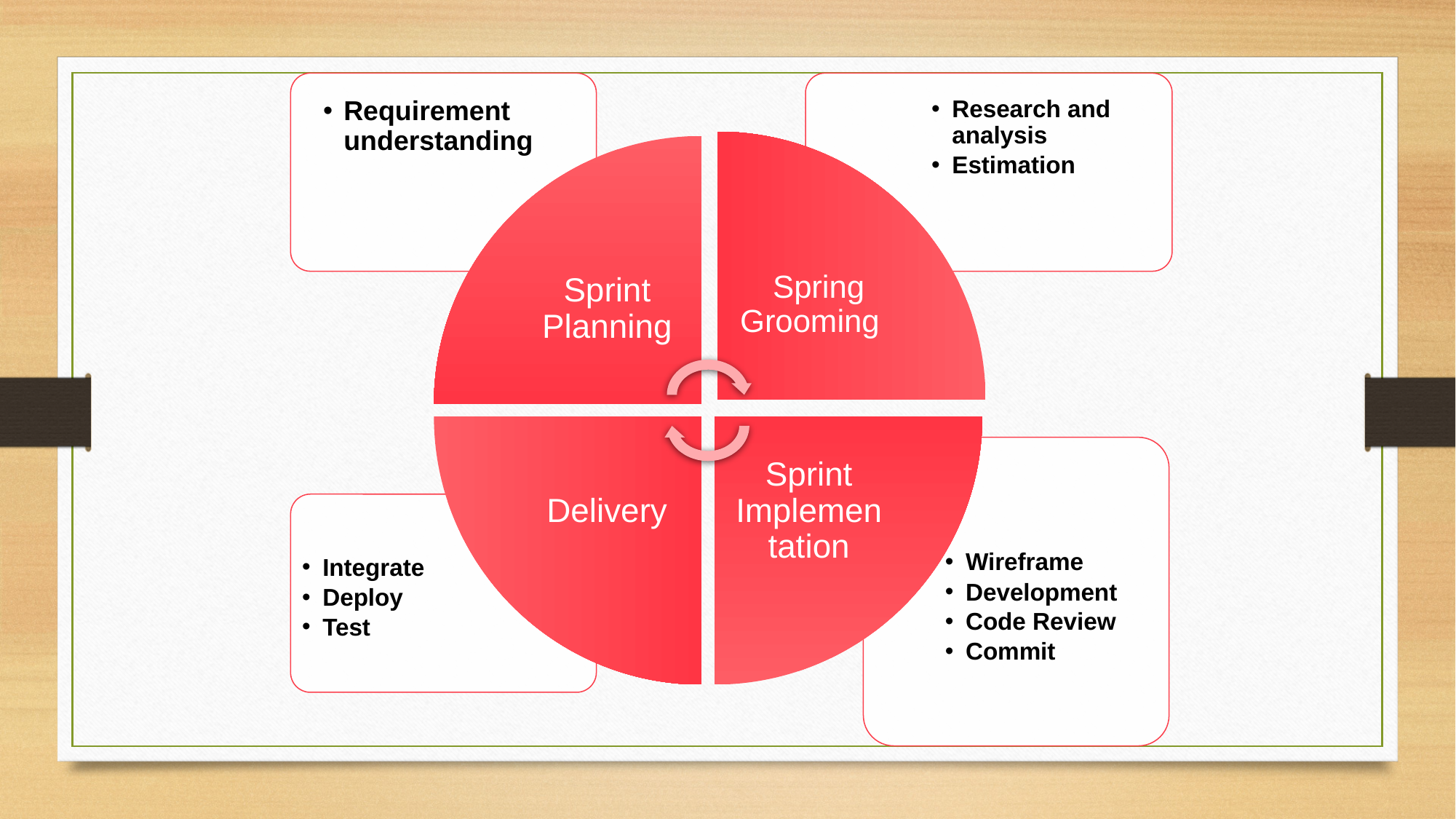

Research and analysis
Estimation

Spring Grooming
Sprint Planning

Delivery
Sprint Implementation

Wireframe
Development
Code Review
Commit
Integrate
Deploy
Test
Requirement understanding